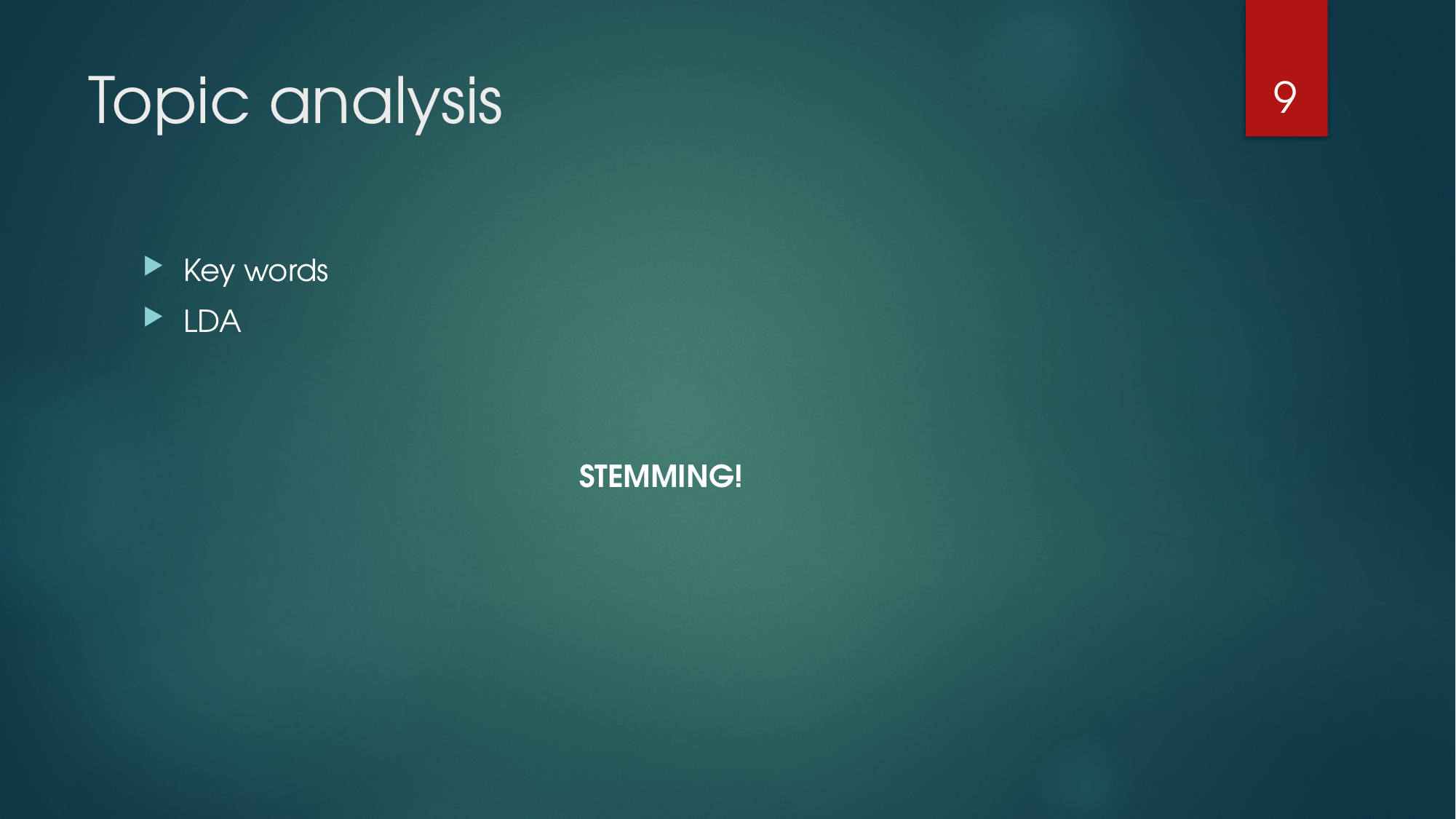

9
# Topic analysis
Key words
LDA

				STEMMING!